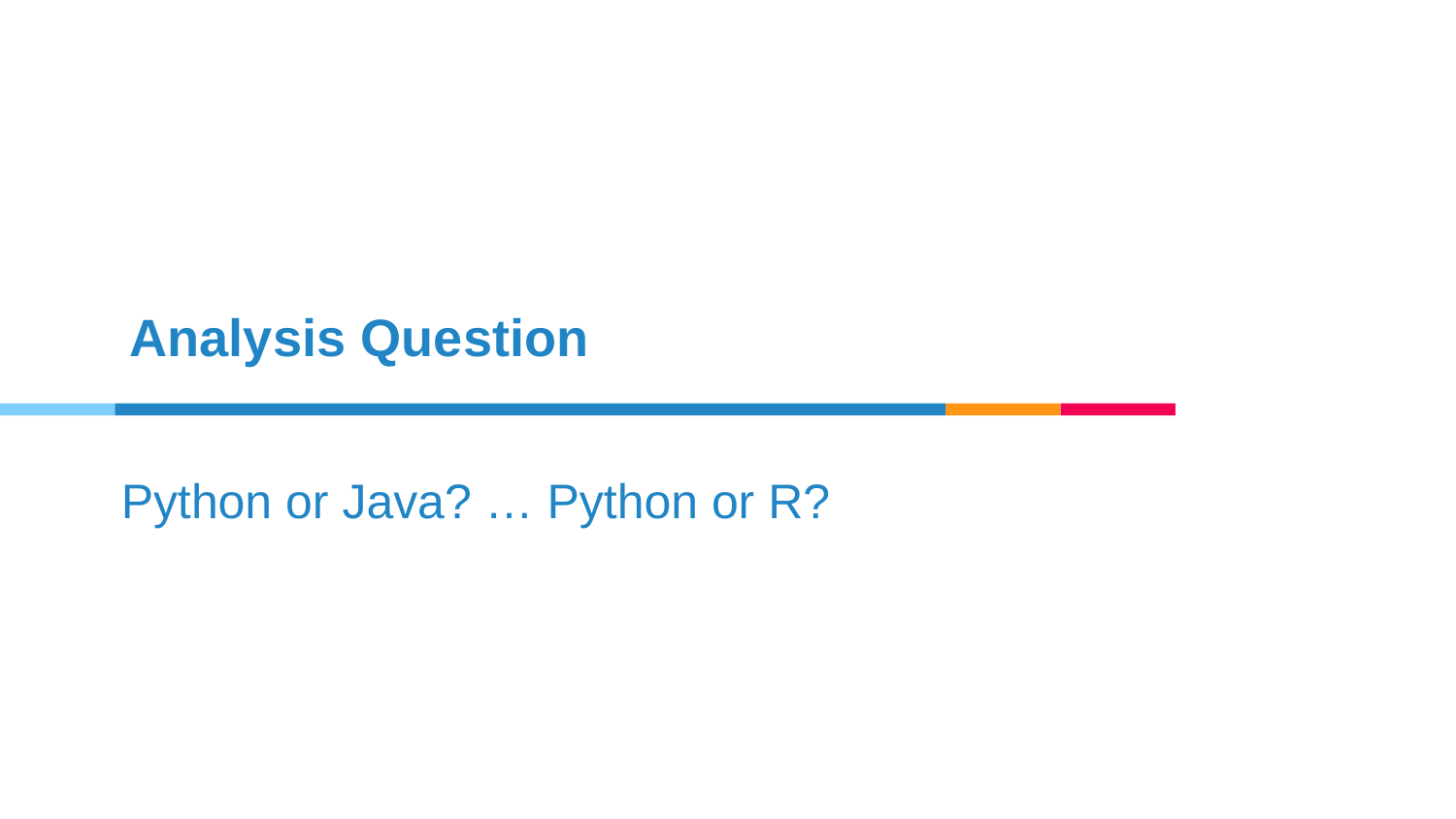

Analysis Question
# Python or Java? … Python or R?